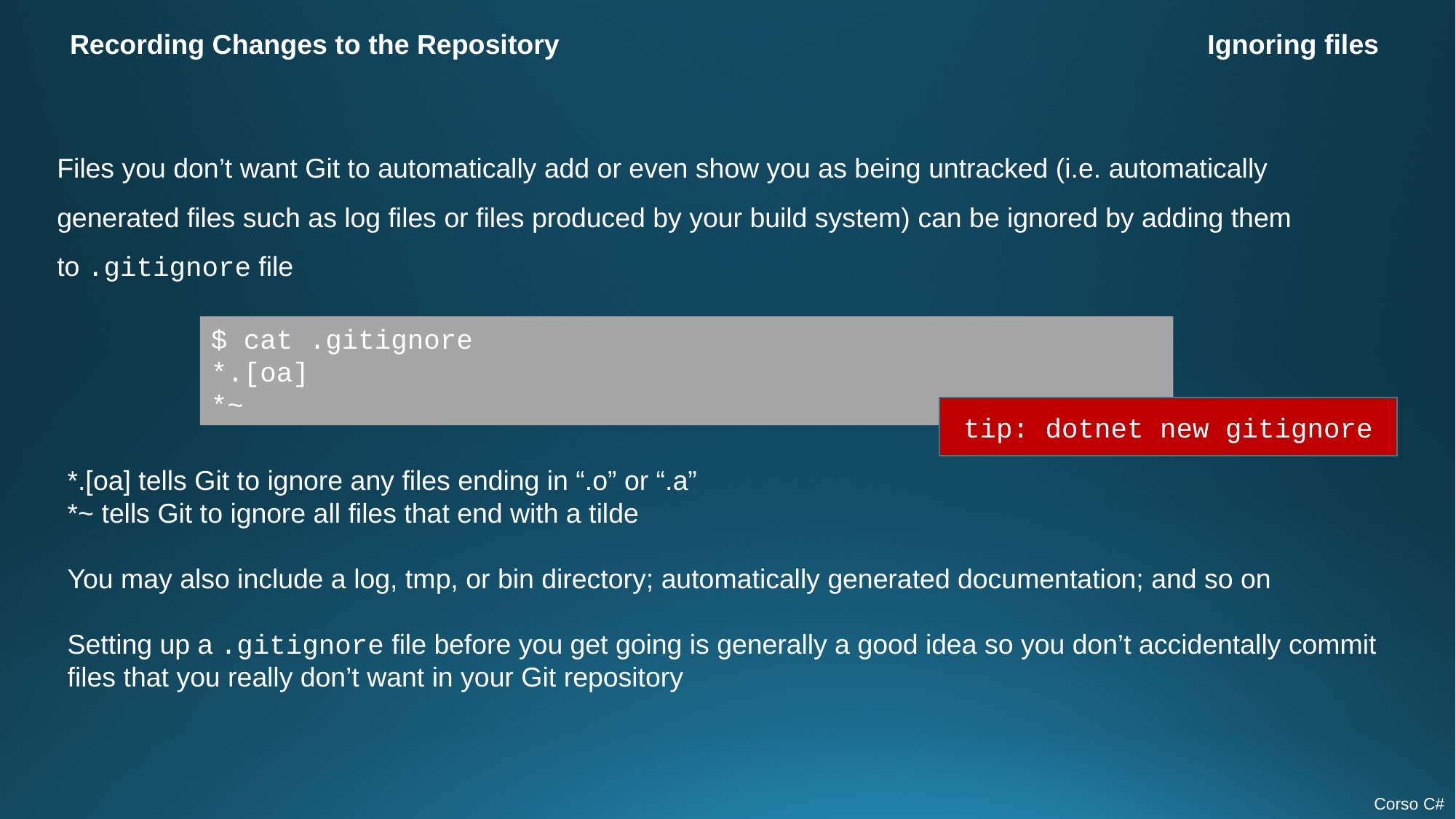

Recording Changes to the Repository
Ignoring files
Files you don’t want Git to automatically add or even show you as being untracked (i.e. automatically generated files such as log files or files produced by your build system) can be ignored by adding them to .gitignore file
$ cat .gitignore
*.[oa]
*~
tip: dotnet new gitignore
*.[oa] tells Git to ignore any files ending in “.o” or “.a”
*~ tells Git to ignore all files that end with a tilde

You may also include a log, tmp, or bin directory; automatically generated documentation; and so on

Setting up a .gitignore file before you get going is generally a good idea so you don’t accidentally commit files that you really don’t want in your Git repository
Corso C#